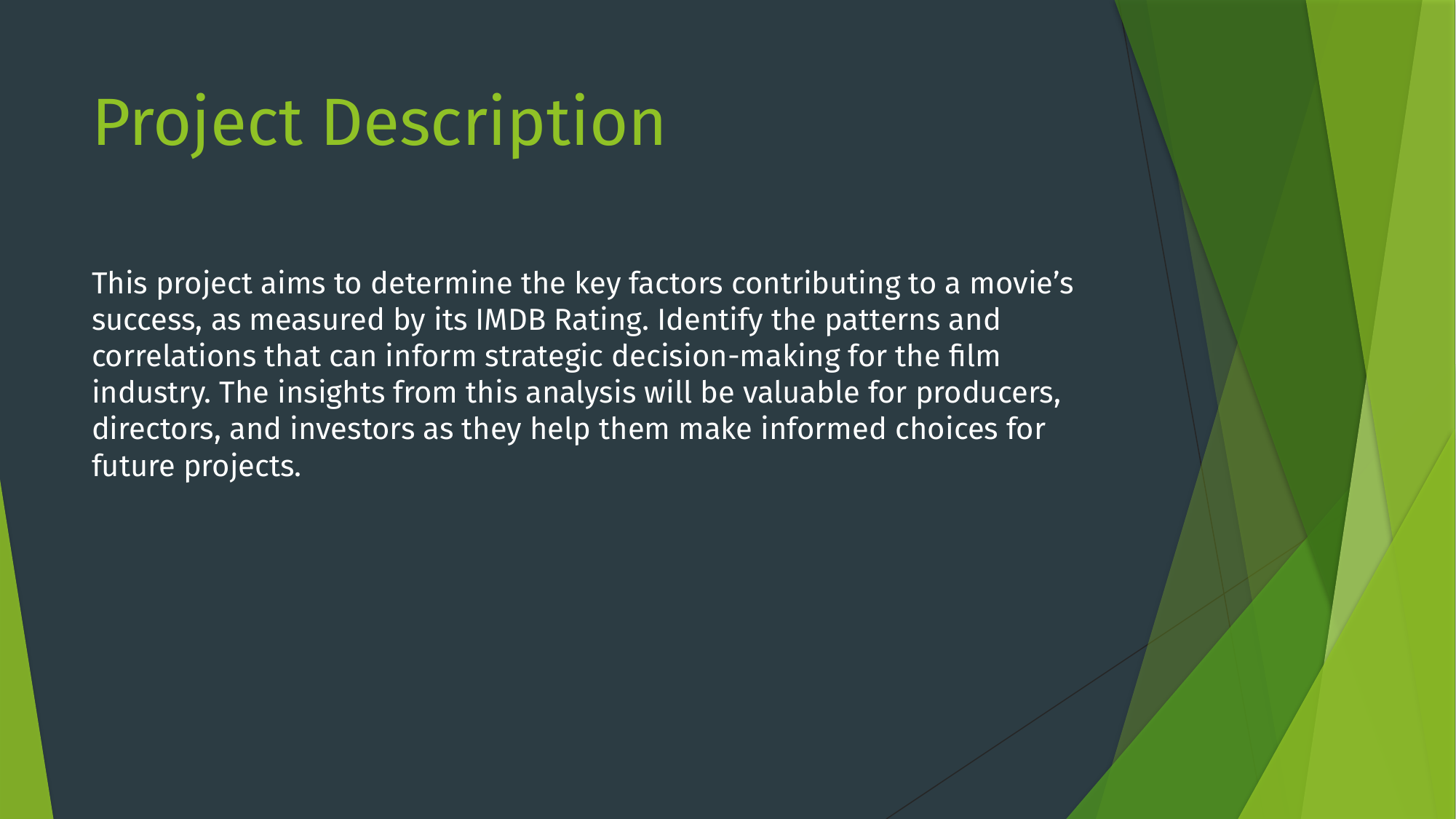

# Project Description
This project aims to determine the key factors contributing to a movie’s success, as measured by its IMDB Rating. Identify the patterns and correlations that can inform strategic decision-making for the film industry. The insights from this analysis will be valuable for producers, directors, and investors as they help them make informed choices for future projects.